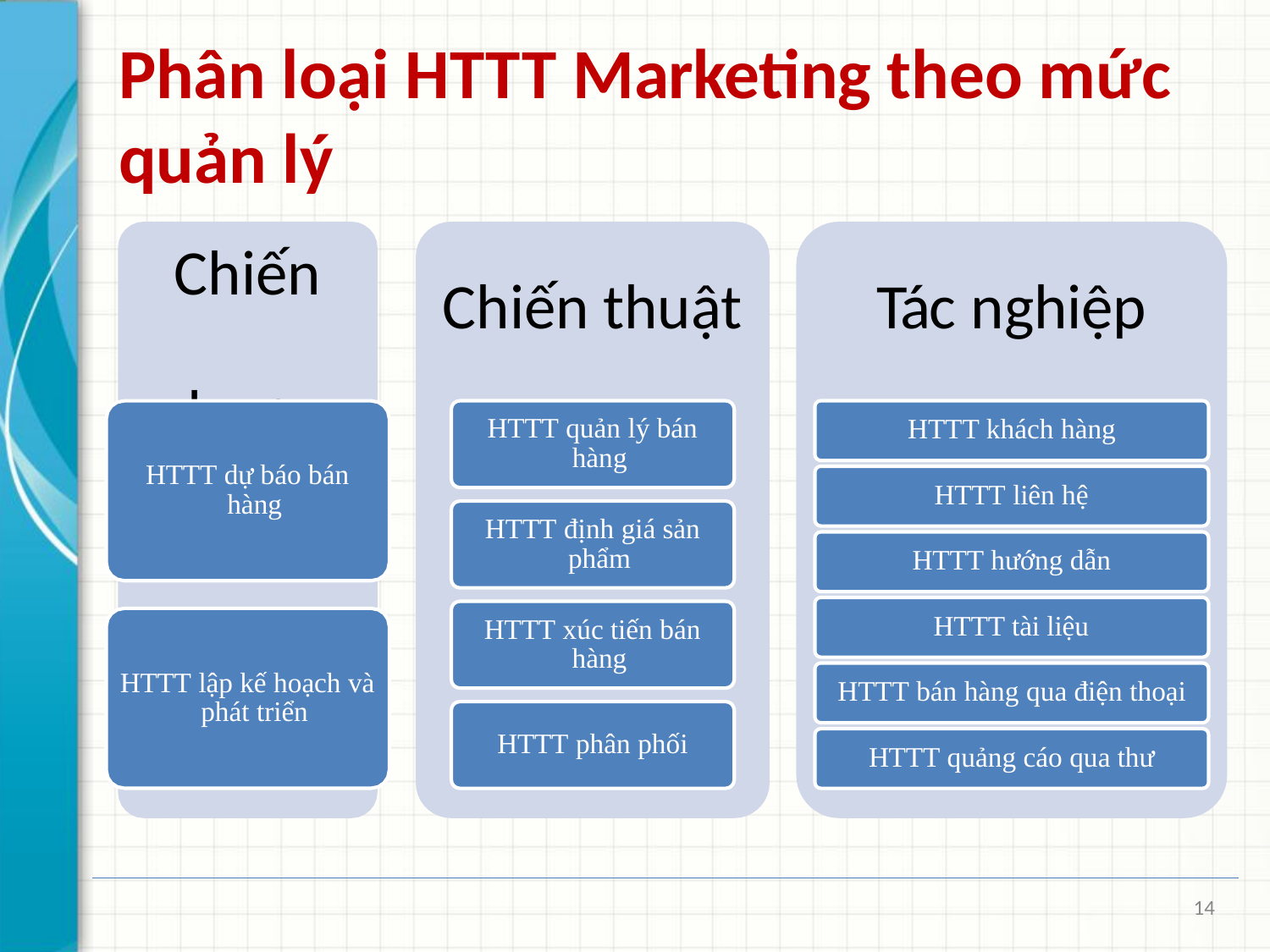

# Phân loại HTTT Marketing theo mức  quản lý

Chiến  lược
Chiến thuật	Tác nghiệp

HTTT quản lý bán  hàng
HTTT khách hàng
HTTT dự báo bán  hàng

HTTT liên hệ

HTTT định giá sản  phẩm

HTTT hướng dẫn

HTTT tài liệu

HTTT xúc tiến bán  hàng

HTTT lập kế hoạch và  phát triển
HTTT bán hàng qua điện thoại

HTTT phân phối

HTTT quảng cáo qua thư

14